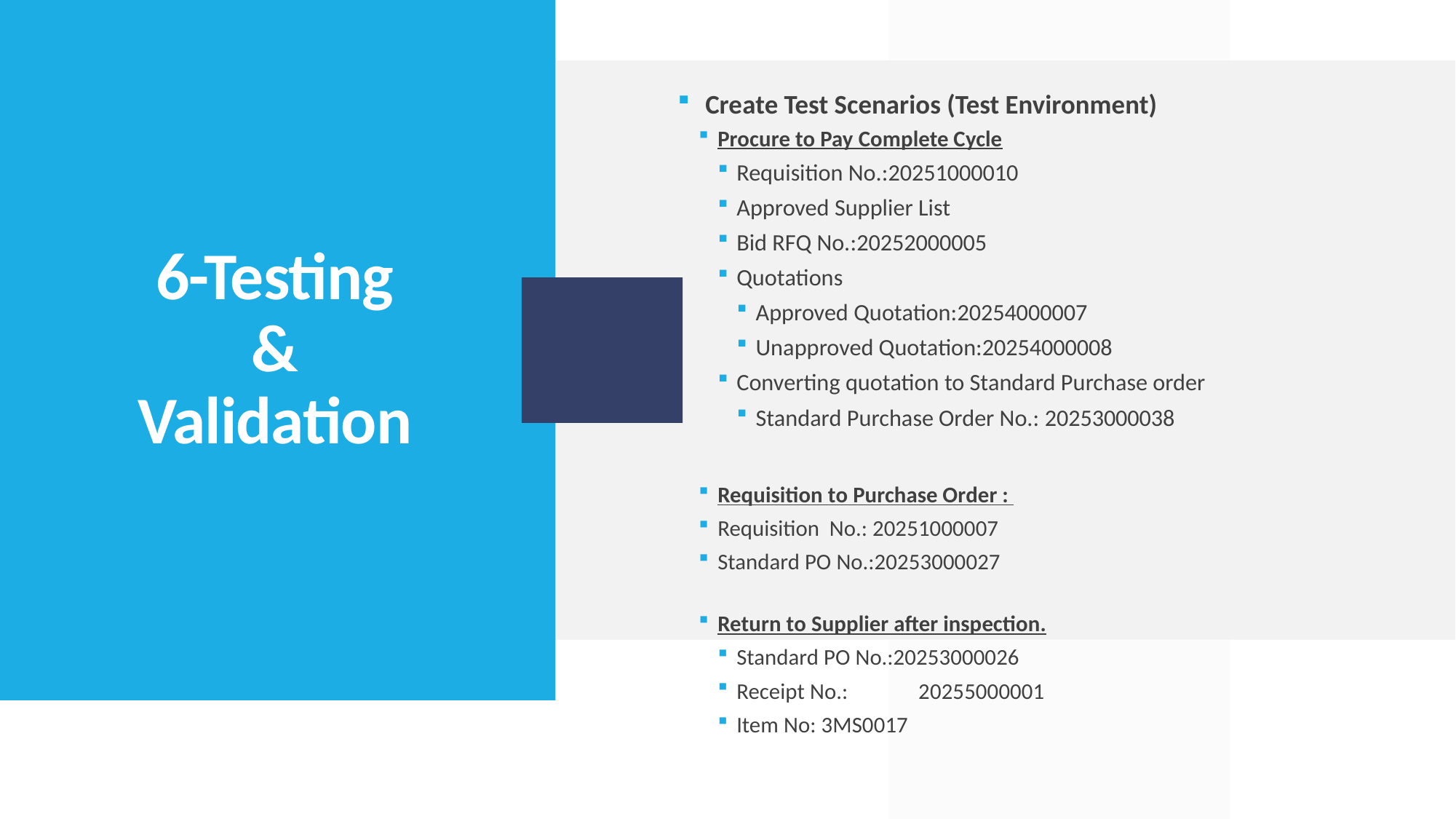

Create Test Scenarios (Test Environment)
Procure to Pay Complete Cycle
Requisition No.:20251000010
Approved Supplier List
Bid RFQ No.:20252000005
Quotations
Approved Quotation:20254000007
Unapproved Quotation:20254000008
Converting quotation to Standard Purchase order
Standard Purchase Order No.: 20253000038

Requisition to Purchase Order :
Requisition  No.: 20251000007
Standard PO No.:20253000027

Return to Supplier after inspection.
Standard PO No.:20253000026
Receipt No.:	    20255000001
Item No: 3MS0017

# 6-Testing & Validation